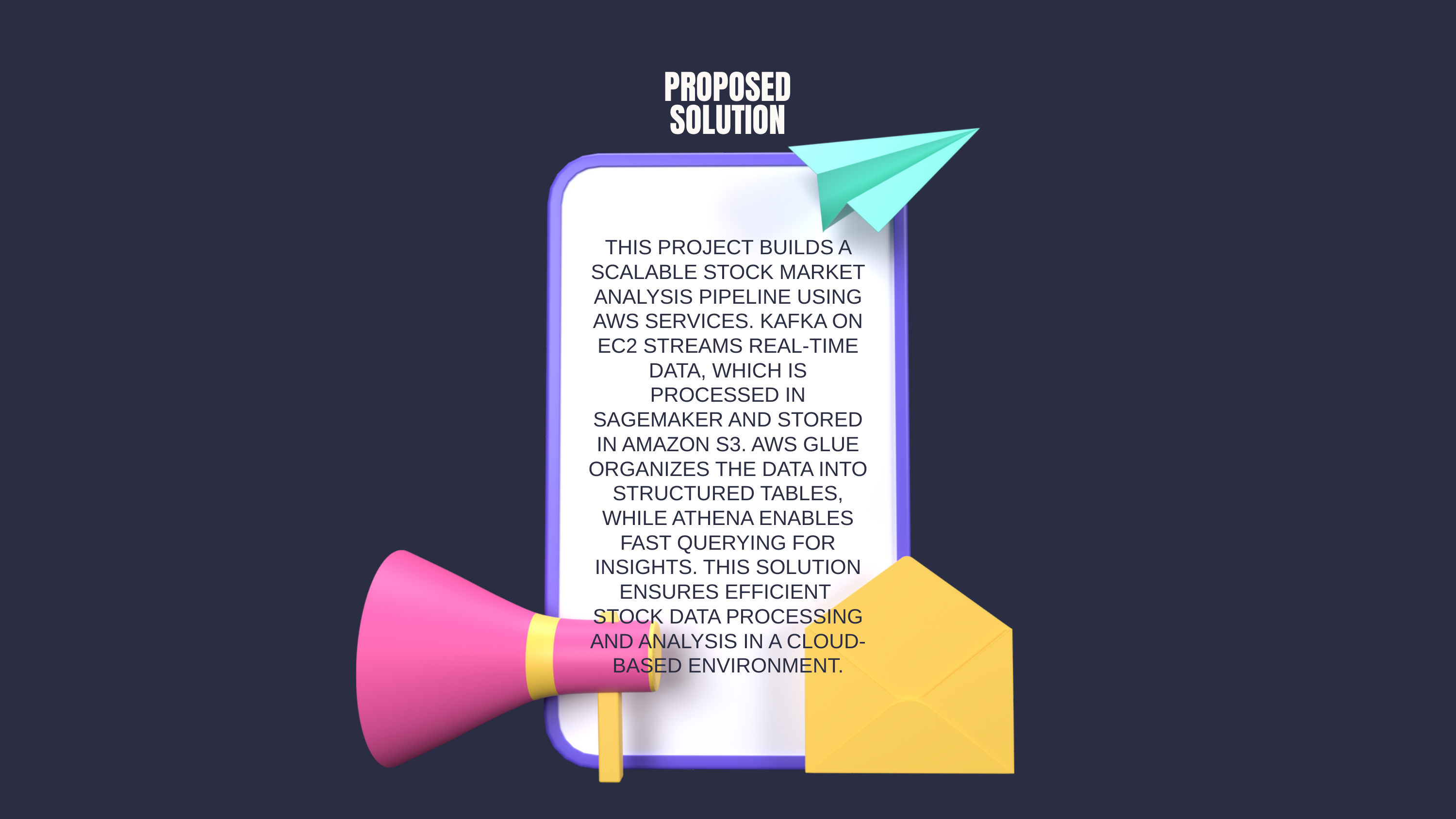

PROPOSED
SOLUTION

THIS PROJECT BUILDS A SCALABLE STOCK MARKET ANALYSIS PIPELINE USING AWS SERVICES. KAFKA ON EC2 STREAMS REAL-TIME DATA, WHICH IS PROCESSED IN SAGEMAKER AND STORED IN AMAZON S3. AWS GLUE ORGANIZES THE DATA INTO STRUCTURED TABLES, WHILE ATHENA ENABLES FAST QUERYING FOR INSIGHTS. THIS SOLUTION ENSURES EFFICIENT  STOCK DATA PROCESSING AND ANALYSIS IN A CLOUD-BASED ENVIRONMENT.